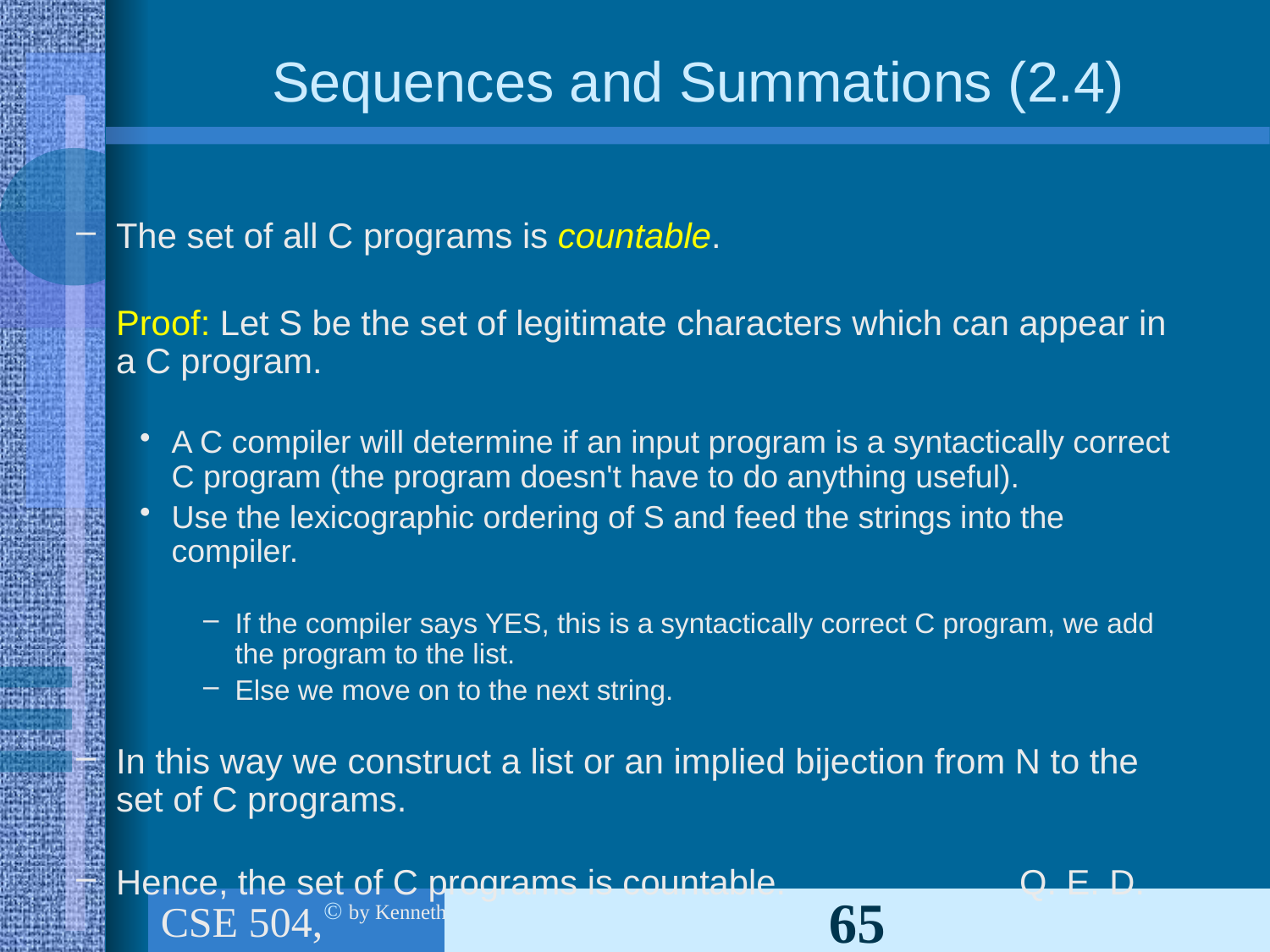

# Sequences and Summations (2.4)
The set of all C programs is countable.
	Proof: Let S be the set of legitimate characters which can appear in a C program.
A C compiler will determine if an input program is a syntactically correct C program (the program doesn't have to do anything useful).
Use the lexicographic ordering of S and feed the strings into the compiler.
If the compiler says YES, this is a syntactically correct C program, we add the program to the list.
Else we move on to the next string.
In this way we construct a list or an implied bijection from N to the set of C programs.
Hence, the set of C programs is countable.                        Q. E. D.
CSE 504, Ch.1 (part 3): The foundations: Logic & Proof, Sets, and Functions
65